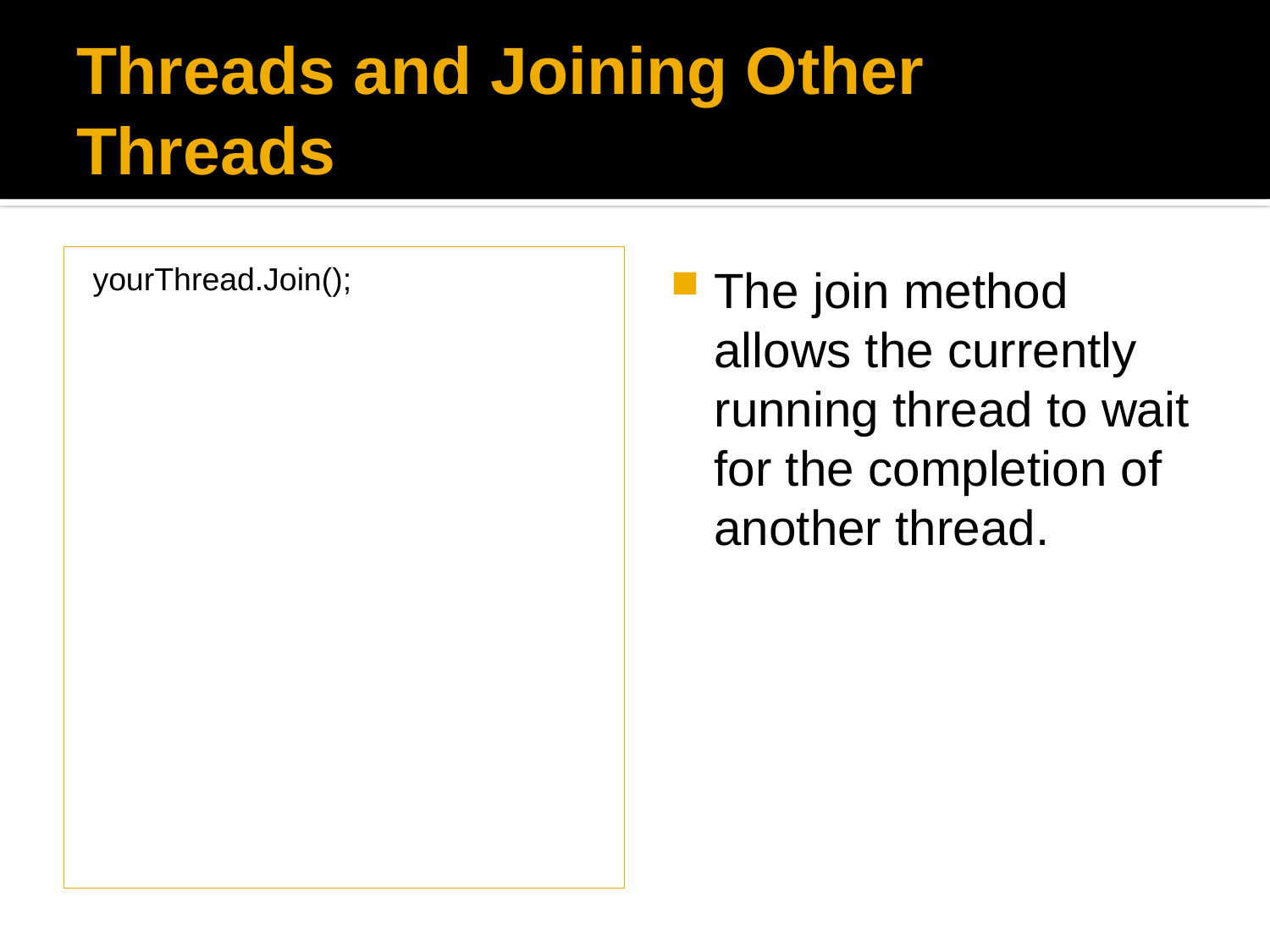

# Threads and Joining Other Threads
yourThread.Join();
The join method allows the currently running thread to wait for the completion of another thread.